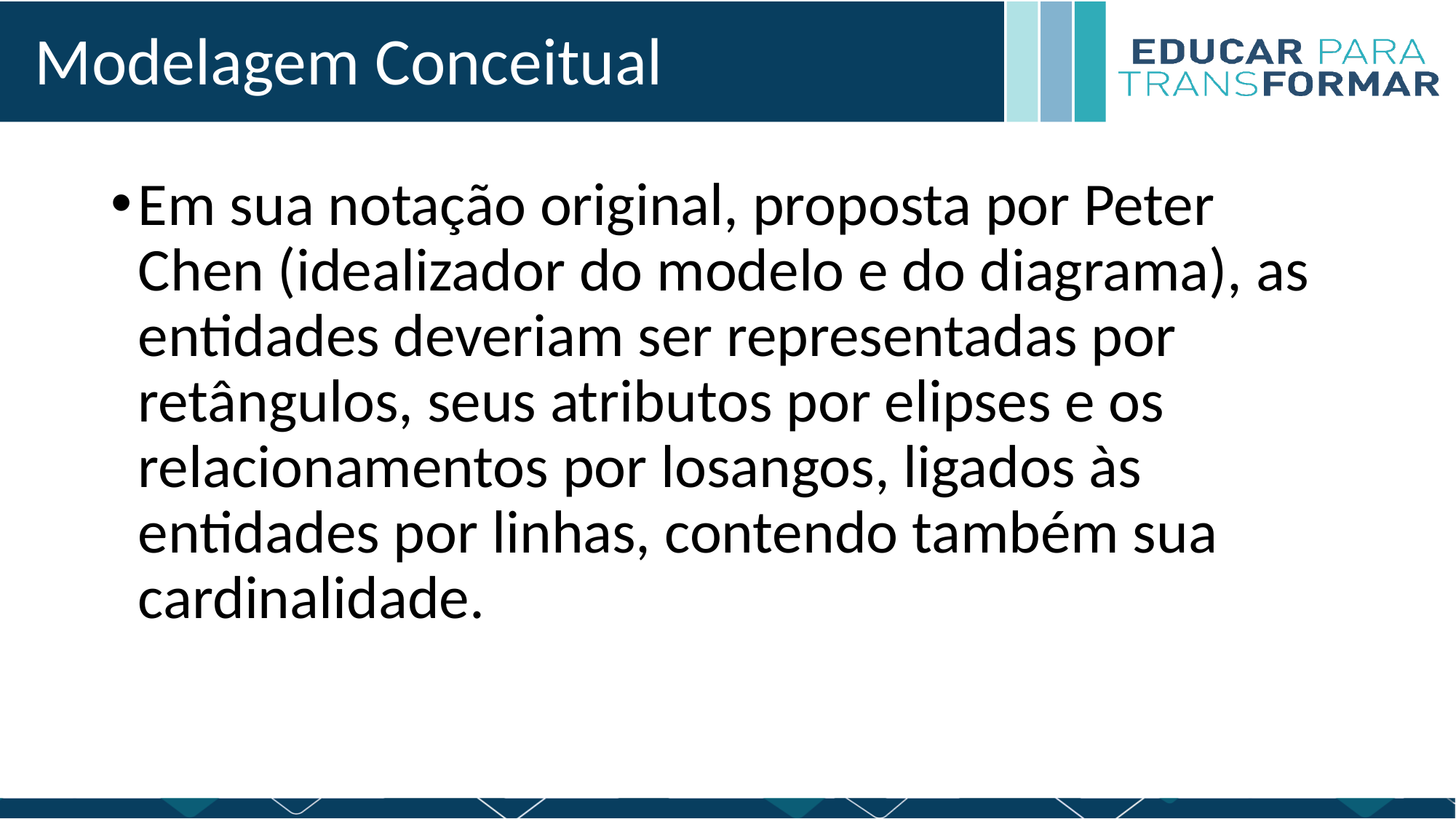

# Modelagem Conceitual
Em sua notação original, proposta por Peter Chen (idealizador do modelo e do diagrama), as entidades deveriam ser representadas por retângulos, seus atributos por elipses e os relacionamentos por losangos, ligados às entidades por linhas, contendo também sua cardinalidade.